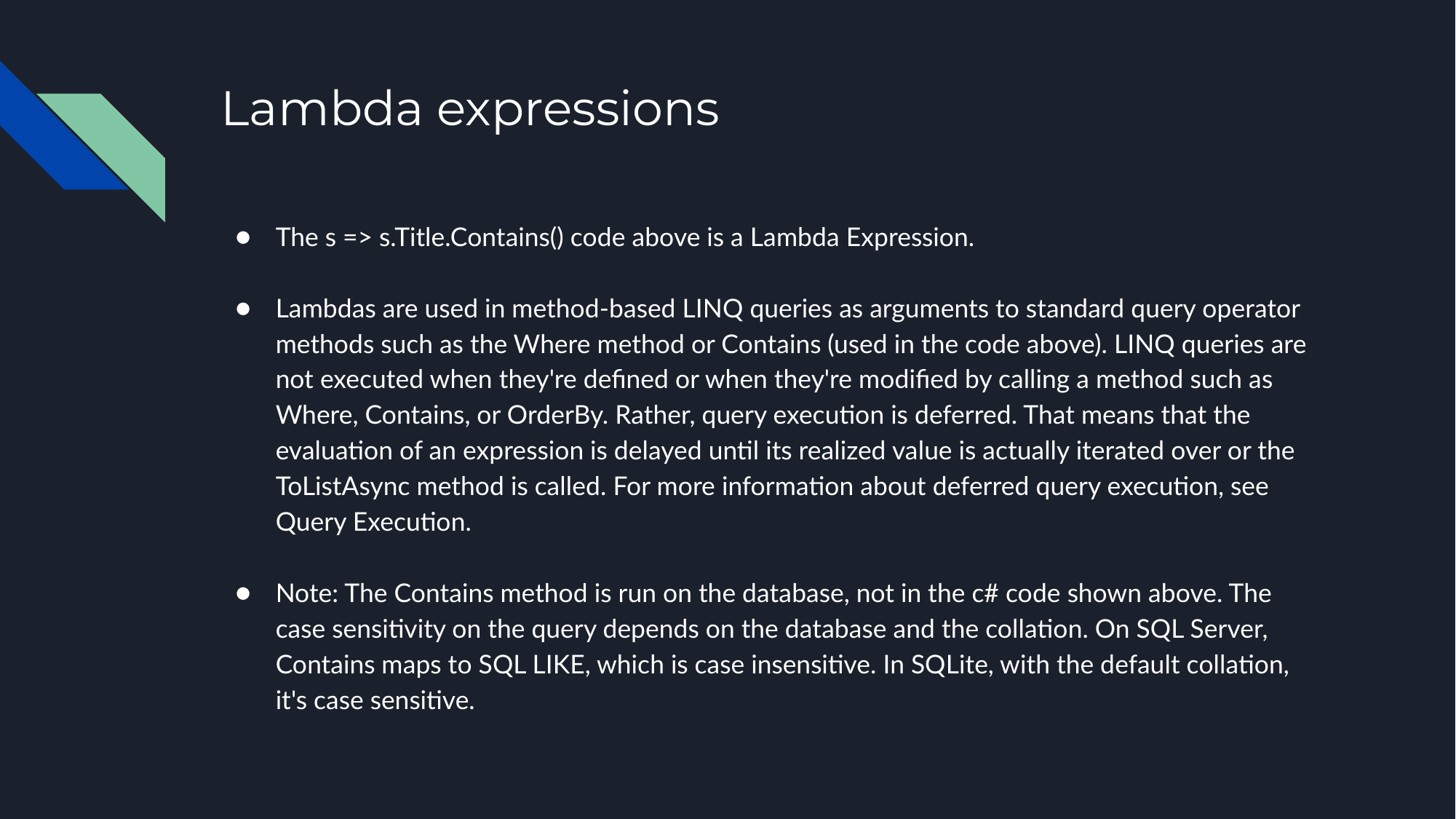

# Lambda expressions
The s => s.Title.Contains() code above is a Lambda Expression.

Lambdas are used in method-based LINQ queries as arguments to standard query operator methods such as the Where method or Contains (used in the code above). LINQ queries are not executed when they're defined or when they're modified by calling a method such as Where, Contains, or OrderBy. Rather, query execution is deferred. That means that the evaluation of an expression is delayed until its realized value is actually iterated over or the ToListAsync method is called. For more information about deferred query execution, see Query Execution.

Note: The Contains method is run on the database, not in the c# code shown above. The case sensitivity on the query depends on the database and the collation. On SQL Server, Contains maps to SQL LIKE, which is case insensitive. In SQLite, with the default collation, it's case sensitive.